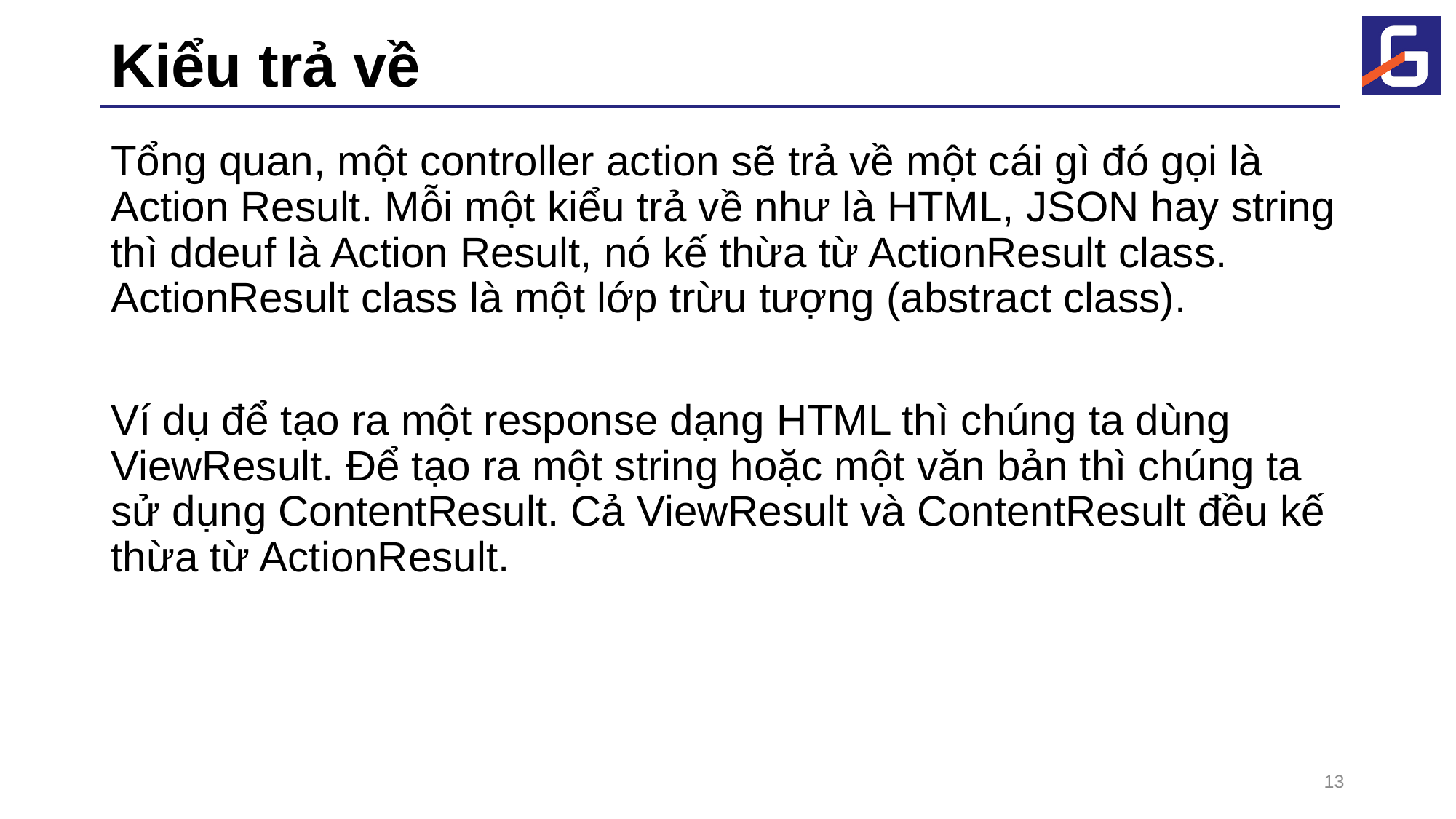

# Kiểu trả về
Tổng quan, một controller action sẽ trả về một cái gì đó gọi là Action Result. Mỗi một kiểu trả về như là HTML, JSON hay string thì ddeuf là Action Result, nó kế thừa từ ActionResult class. ActionResult class là một lớp trừu tượng (abstract class).

Ví dụ để tạo ra một response dạng HTML thì chúng ta dùng ViewResult. Để tạo ra một string hoặc một văn bản thì chúng ta sử dụng ContentResult. Cả ViewResult và ContentResult đều kế thừa từ ActionResult.
13